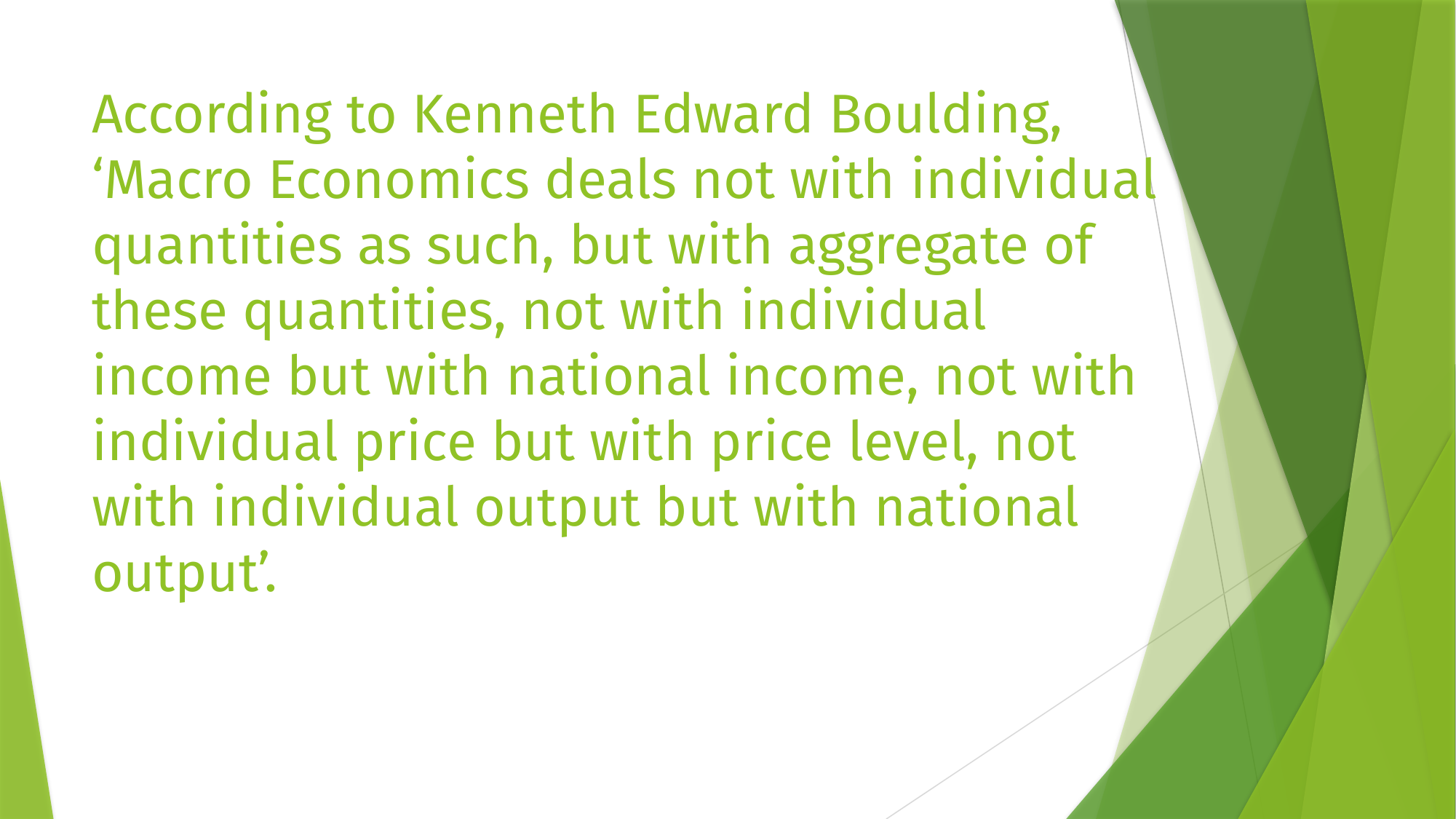

# According to Kenneth Edward Boulding, ‘Macro Economics deals not with individual quantities as such, but with aggregate of these quantities, not with individual income but with national income, not with individual price but with price level, not with individual output but with national output’.